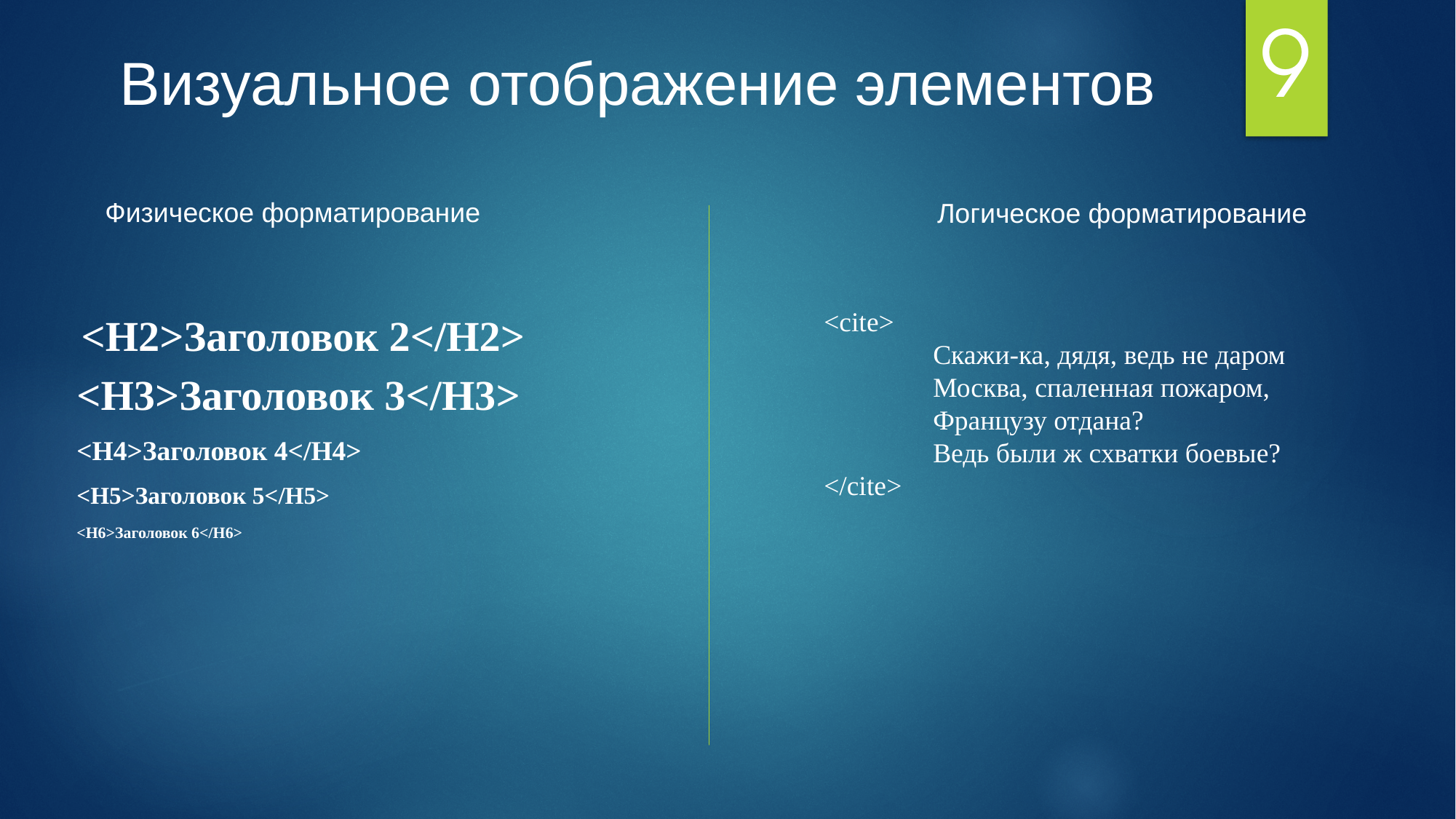

9
Визуальное отображение элементов
Физическое форматирование
Логическое форматирование
<cite>
	Скажи-ка, дядя, ведь не даром 
	Москва, спаленная пожаром, 
	Французу отдана? 
	Ведь были ж схватки боевые?
</cite>
<H2>Заголовок 2</H2>
<H3>Заголовок 3</H3>
<H4>Заголовок 4</H4>
<H5>Заголовок 5</H5>
<H6>Заголовок 6</H6>